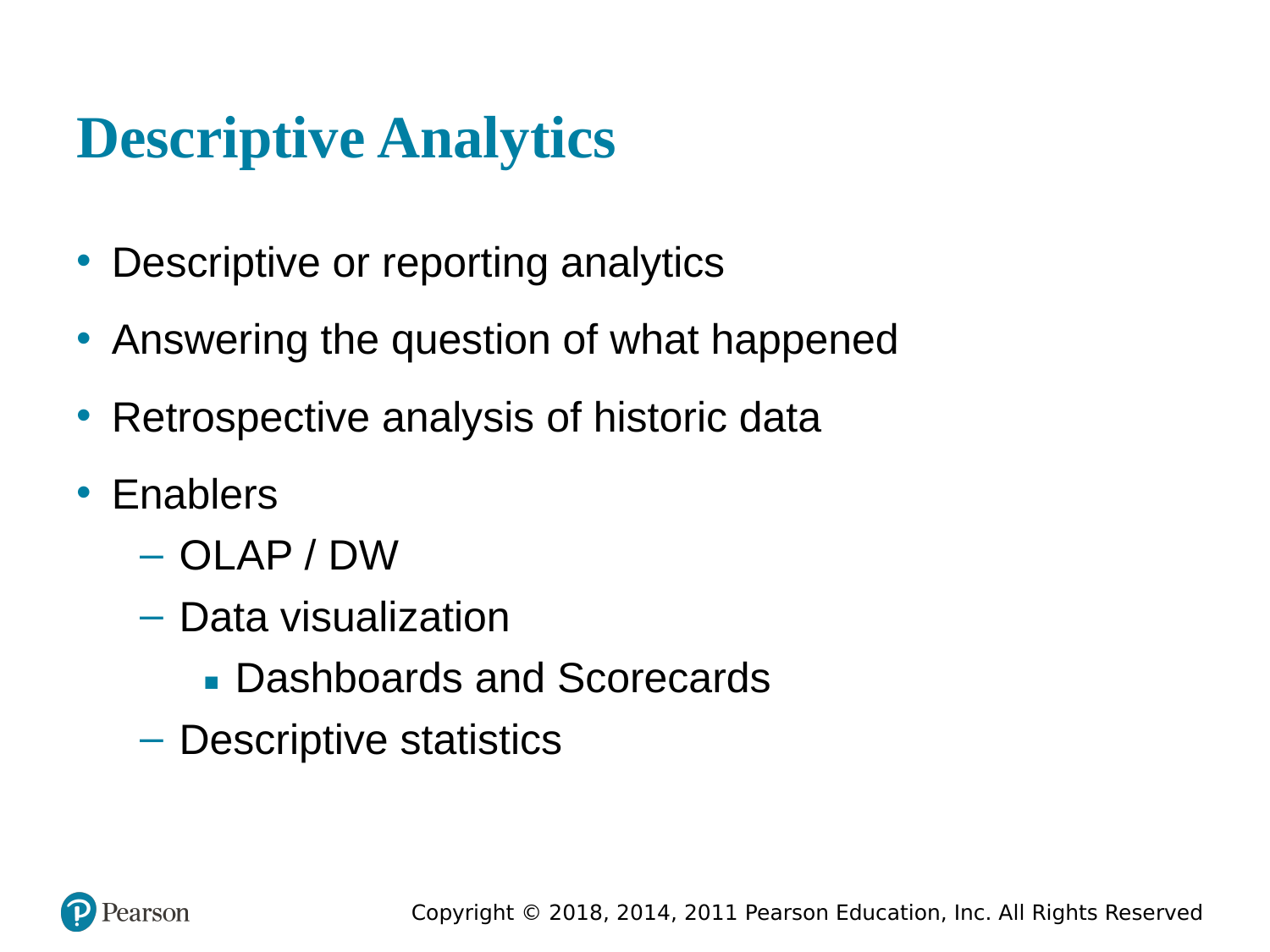

# Descriptive Analytics
Descriptive or reporting analytics
Answering the question of what happened
Retrospective analysis of historic data
Enablers
O L A P / D W
Data visualization
Dashboards and Scorecards
Descriptive statistics